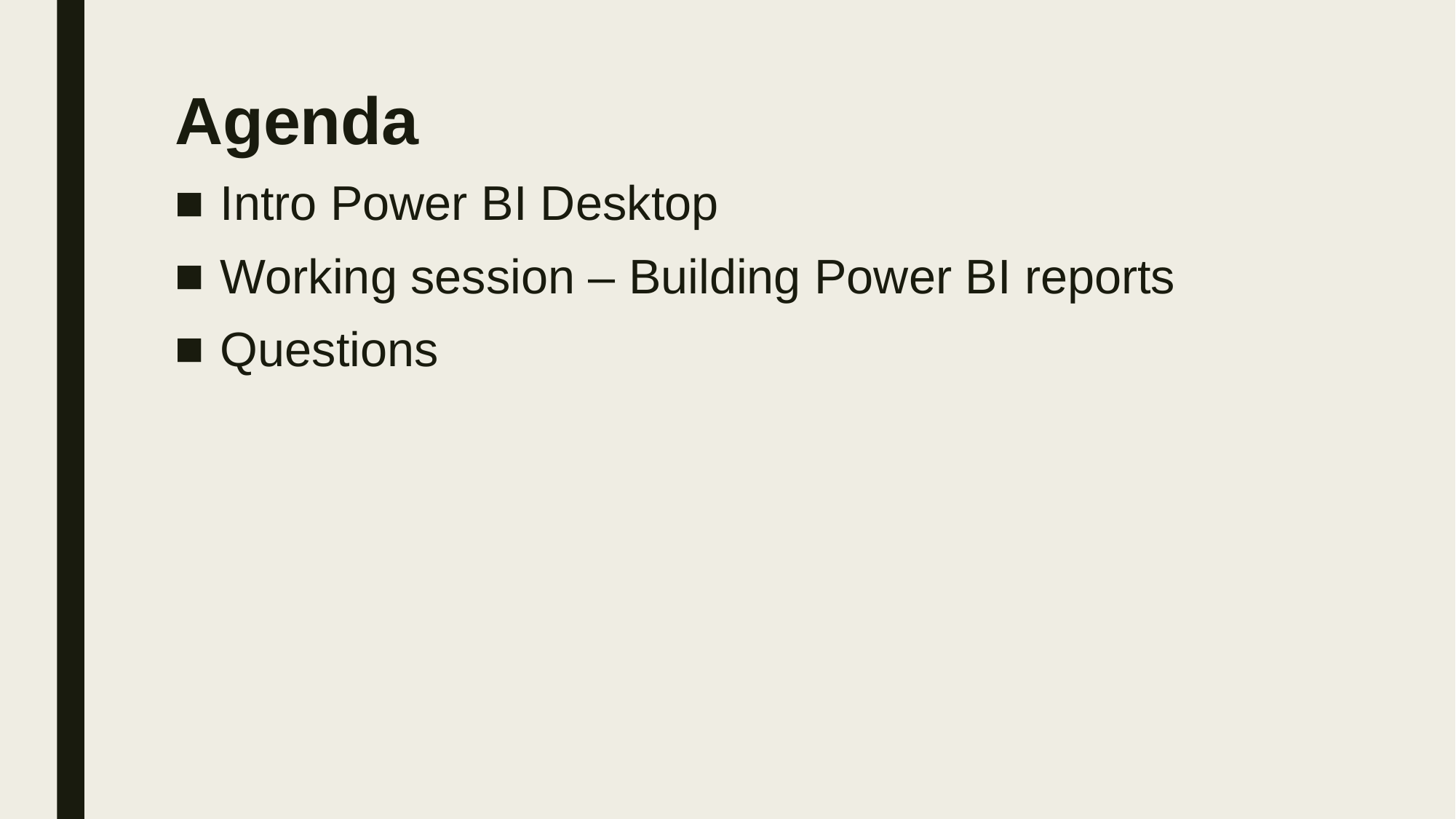

# Agenda
Intro Power BI Desktop
Working session – Building Power BI reports
Questions